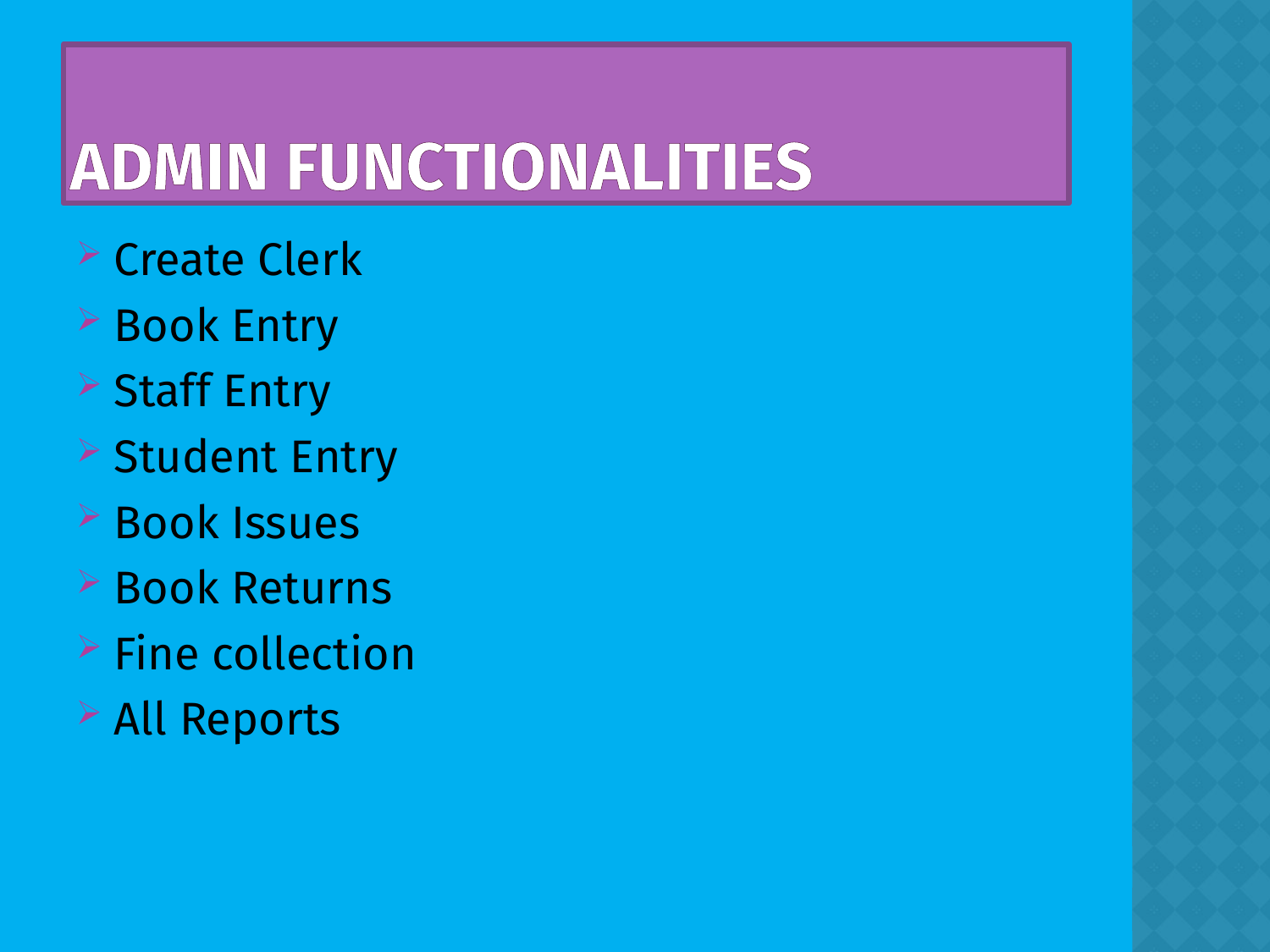

# Admin functionalities
Create Clerk
Book Entry
Staff Entry
Student Entry
Book Issues
Book Returns
Fine collection
All Reports